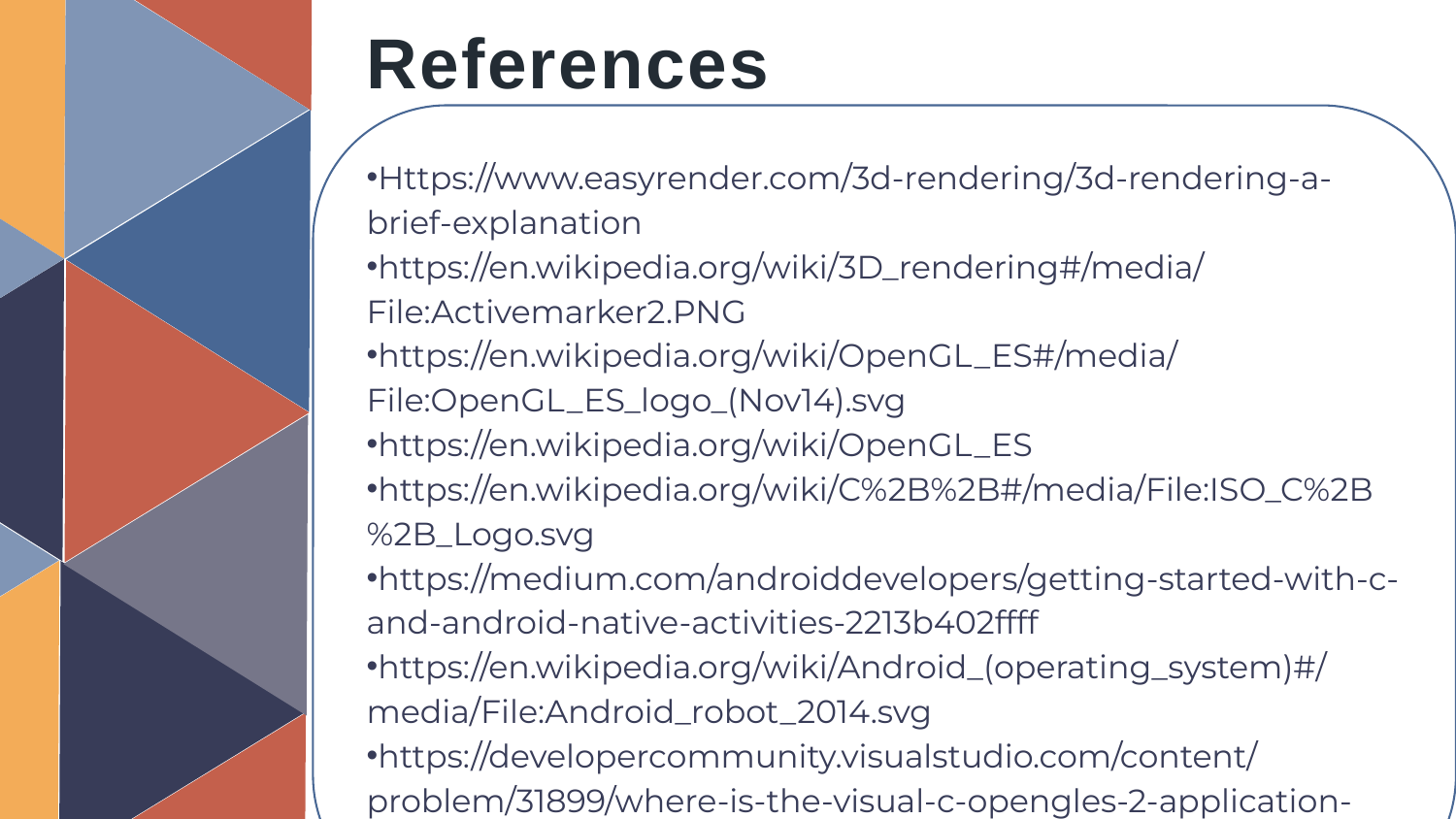

References
Https://www.easyrender.com/3d-rendering/3d-rendering-a-brief-explanation
https://en.wikipedia.org/wiki/3D_rendering#/media/File:Activemarker2.PNG
https://en.wikipedia.org/wiki/OpenGL_ES#/media/File:OpenGL_ES_logo_(Nov14).svg
https://en.wikipedia.org/wiki/OpenGL_ES
https://en.wikipedia.org/wiki/C%2B%2B#/media/File:ISO_C%2B%2B_Logo.svg
https://medium.com/androiddevelopers/getting-started-with-c-and-android-native-activities-2213b402ffff
https://en.wikipedia.org/wiki/Android_(operating_system)#/media/File:Android_robot_2014.svg
https://developercommunity.visualstudio.com/content/problem/31899/where-is-the-visual-c-opengles-2-application-andro.html